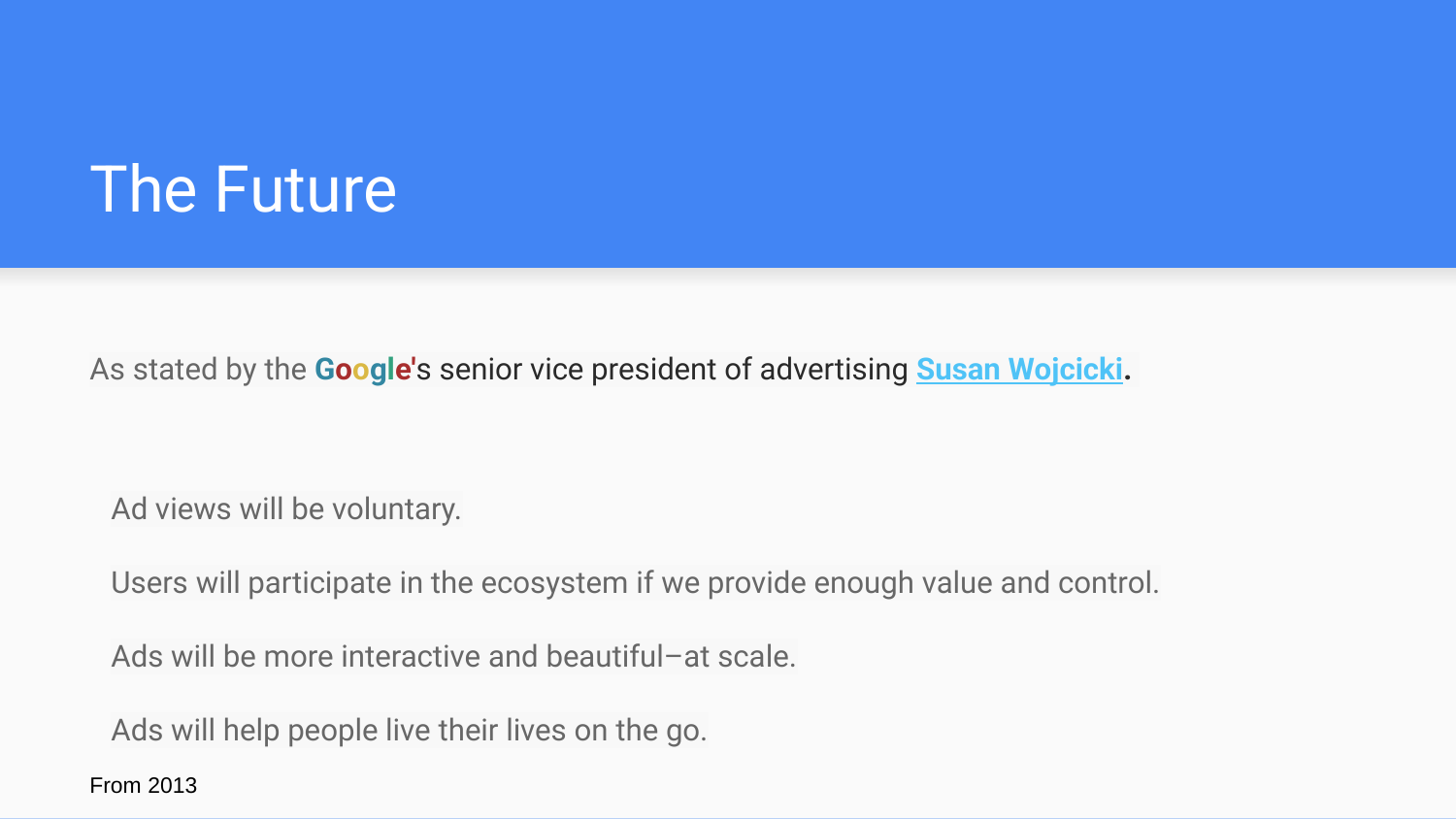

# The Future
As stated by the Google's senior vice president of advertising Susan Wojcicki.

Ad views will be voluntary.
Users will participate in the ecosystem if we provide enough value and control.
Ads will be more interactive and beautiful–at scale.
Ads will help people live their lives on the go.

From 2013